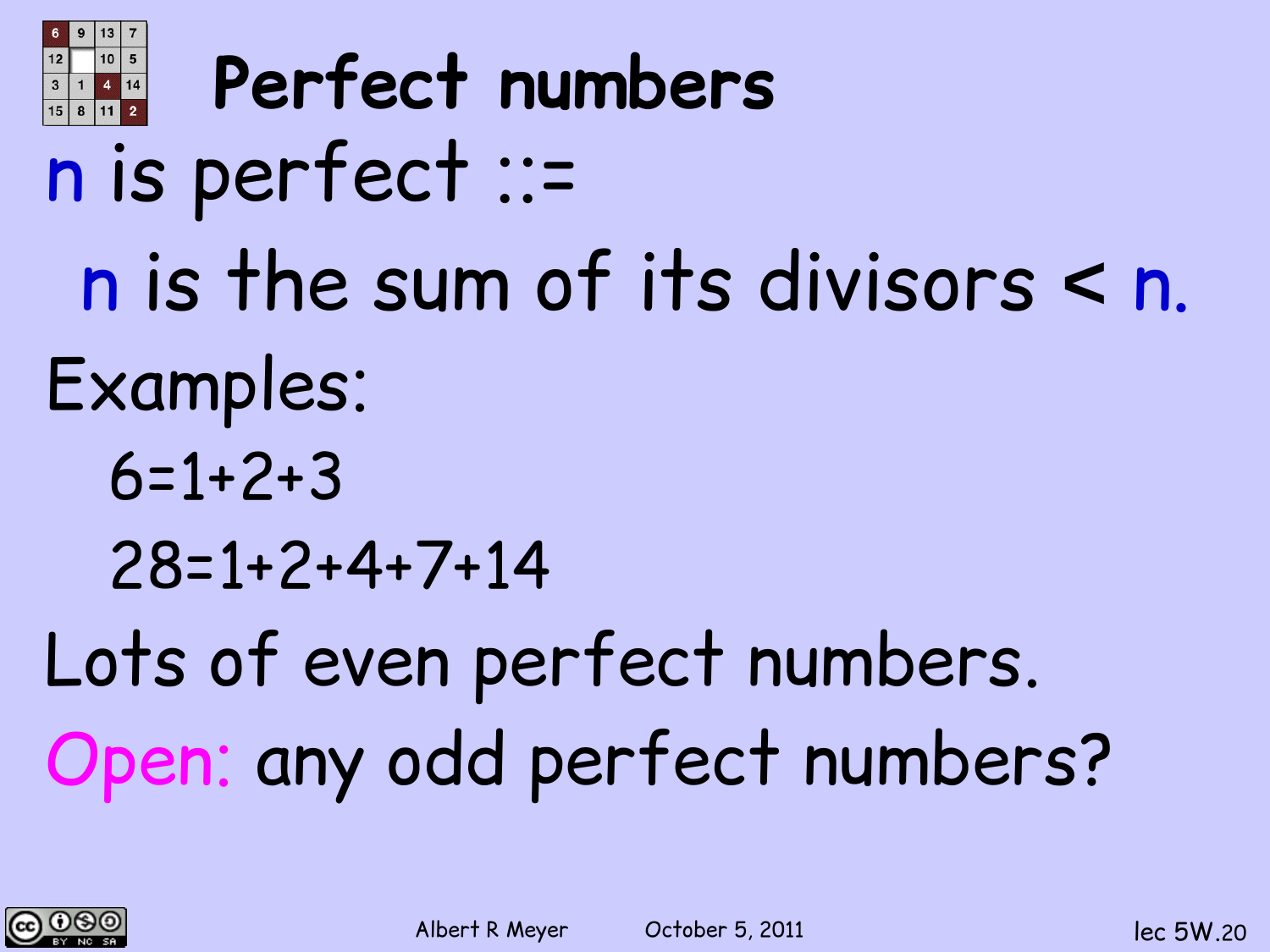

# Perfect numbers
n is perfect ::=
n is the sum of its divisors < n.
Examples:
6=1+2+3
28=1+2+4+7+14
Lots of even perfect numbers.
Open: any odd perfect numbers?
lec 5W.20